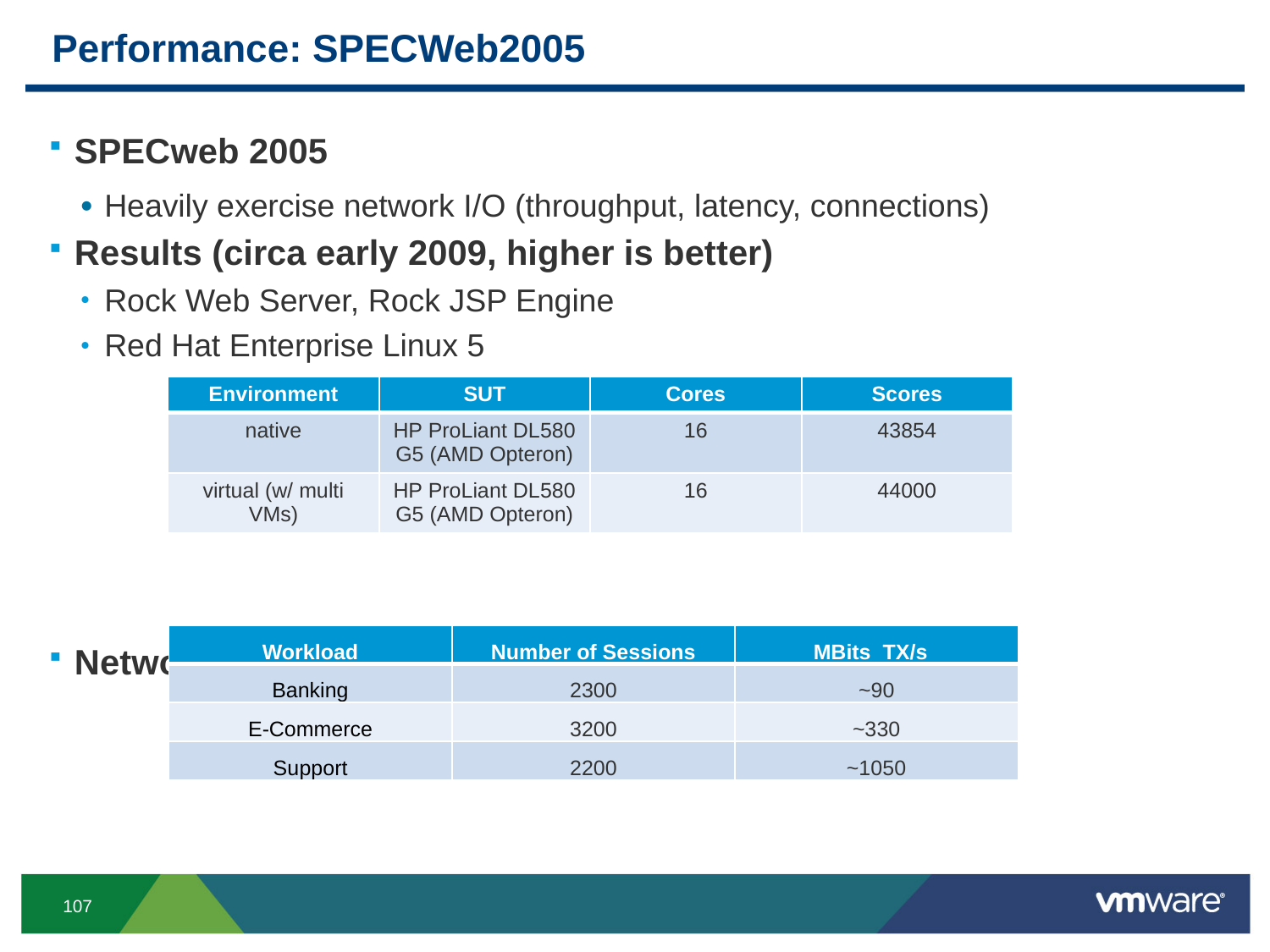

# Performance: SPECWeb2005
SPECweb 2005
Heavily exercise network I/O (throughput, latency, connections)
Results (circa early 2009, higher is better)
Rock Web Server, Rock JSP Engine
Red Hat Enterprise Linux 5

Network Utilization of SPECWeb2005

| Environment | SUT | Cores | Scores |
| --- | --- | --- | --- |
| native | HP ProLiant DL580 G5 (AMD Opteron) | 16 | 43854 |
| virtual (w/ multi VMs) | HP ProLiant DL580 G5 (AMD Opteron) | 16 | 44000 |
| Workload | Number of Sessions | MBits  TX/s |
| --- | --- | --- |
| Banking | 2300 | ~90 |
| E-Commerce | 3200 | ~330 |
| Support | 2200 | ~1050 |